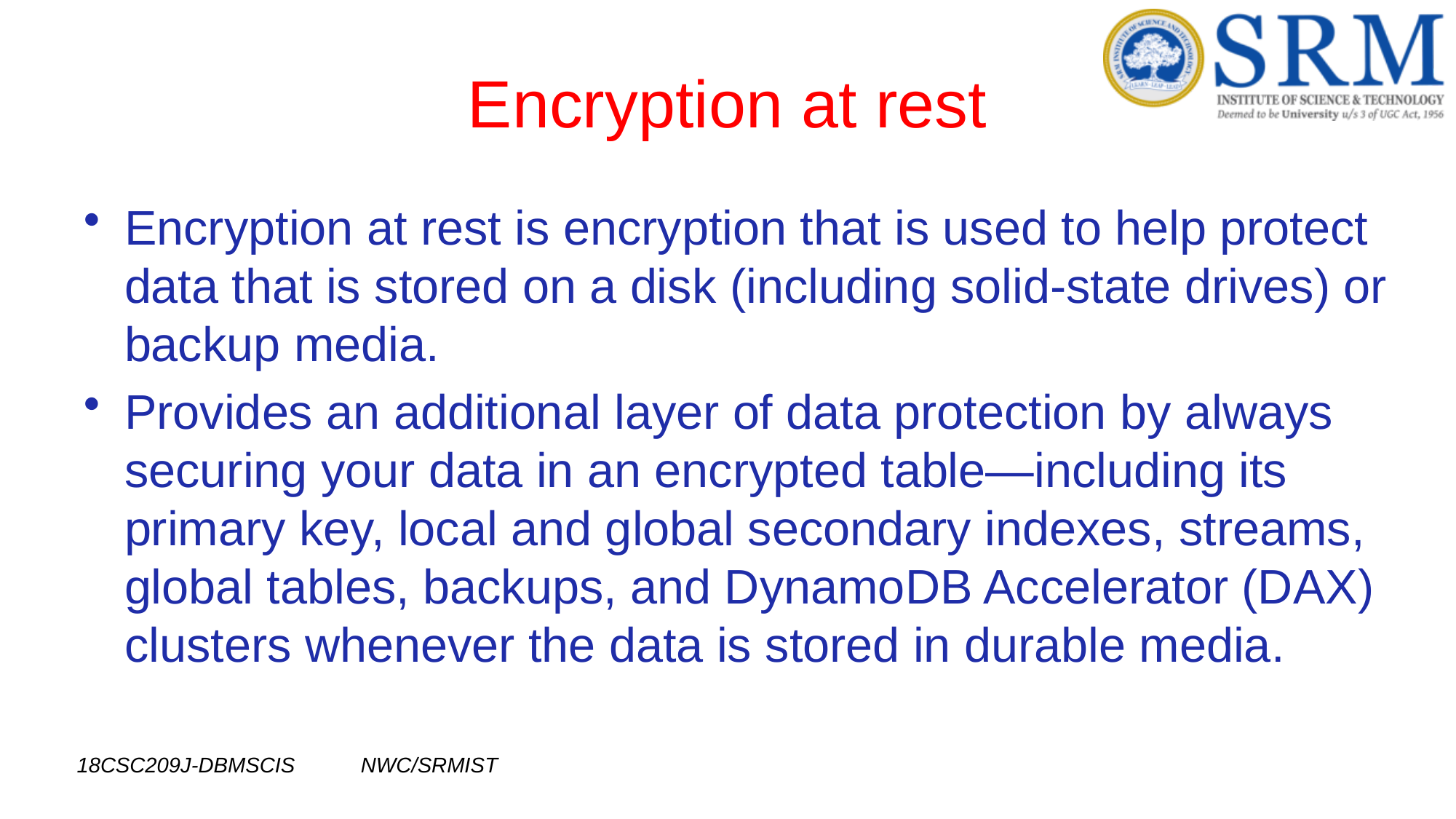

# Encryption at rest
Encryption at rest is encryption that is used to help protect data that is stored on a disk (including solid-state drives) or backup media.
Provides an additional layer of data protection by always securing your data in an encrypted table—including its primary key, local and global secondary indexes, streams, global tables, backups, and DynamoDB Accelerator (DAX) clusters whenever the data is stored in durable media.
18CSC209J-DBMSCIS           NWC/SRMIST
42